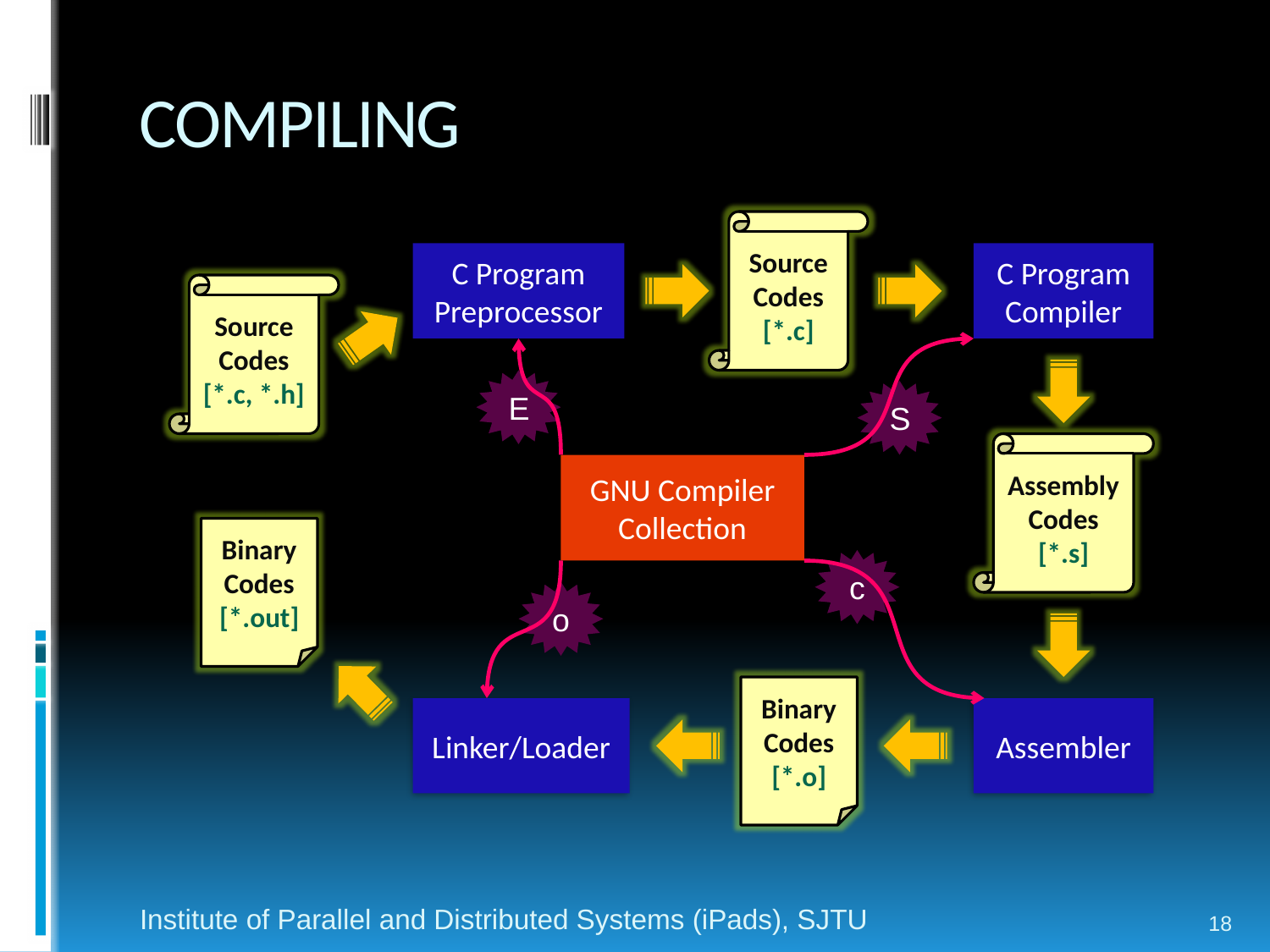

# COMPILING
Source Codes
[*.c]
C Program Preprocessor
C Program
Compiler

Source Codes
[*.c, *.h]

E
S
Assembly Codes
[*.s]
GNU Compiler Collection
Binary Codes
[*.out]
c
o

Binary Codes
[*.o]
Linker/Loader
Assembler

Institute of Parallel and Distributed Systems (iPads), SJTU
18